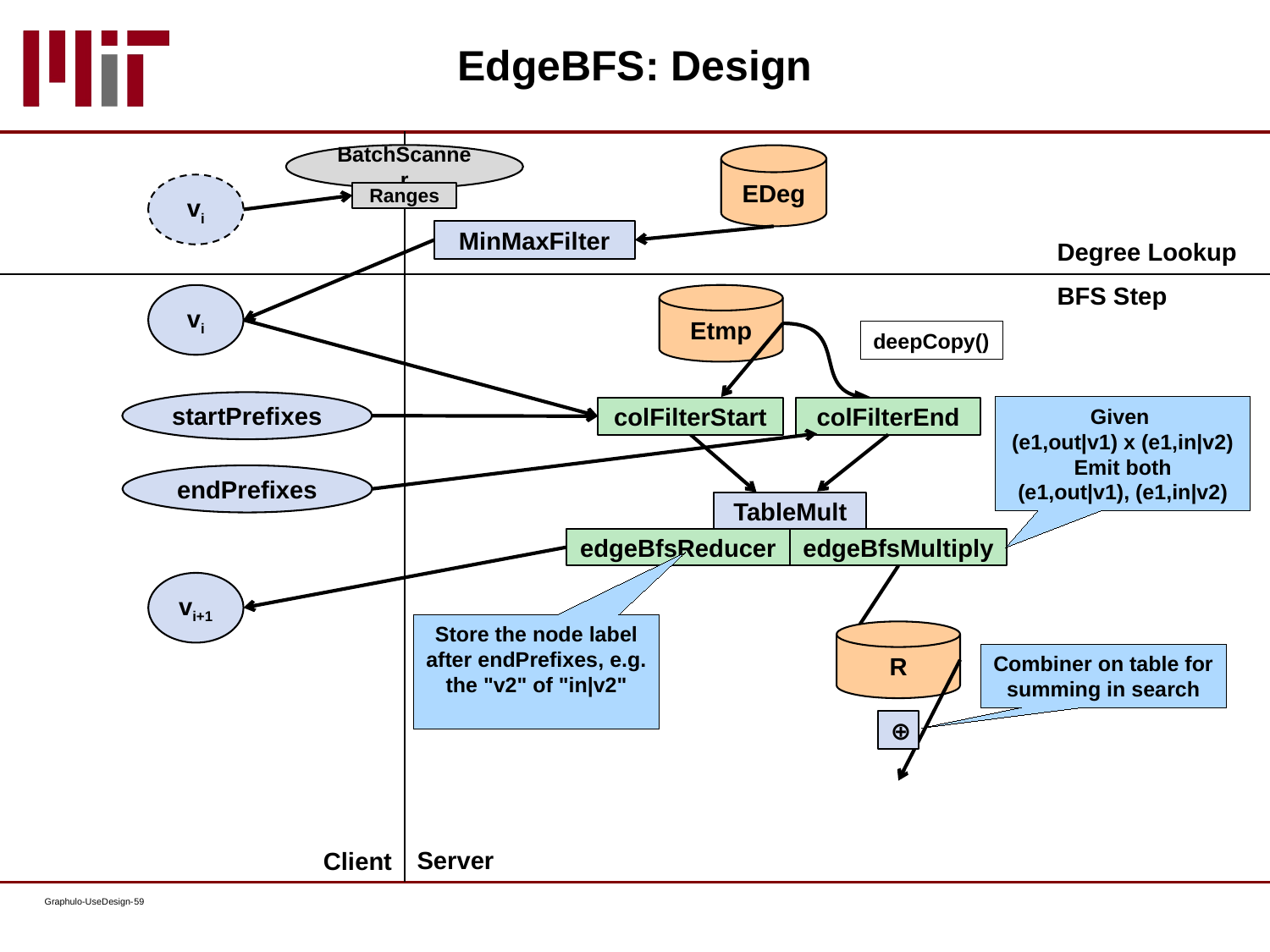

# EdgeBFS: Design
BatchScanner
EDeg
vi
Ranges
MinMaxFilter
Degree Lookup
BFS Step
vi
Etmp
deepCopy()
startPrefixes
Given
(e1,out|v1) x (e1,in|v2)
Emit both
(e1,out|v1), (e1,in|v2)
colFilterStart
colFilterEnd
endPrefixes
TableMult
edgeBfsReducer
edgeBfsMultiply
vi+1
Store the node label after endPrefixes, e.g.
the "v2" of "in|v2"
R
Combiner on table for summing in search
⊕
Server
Client